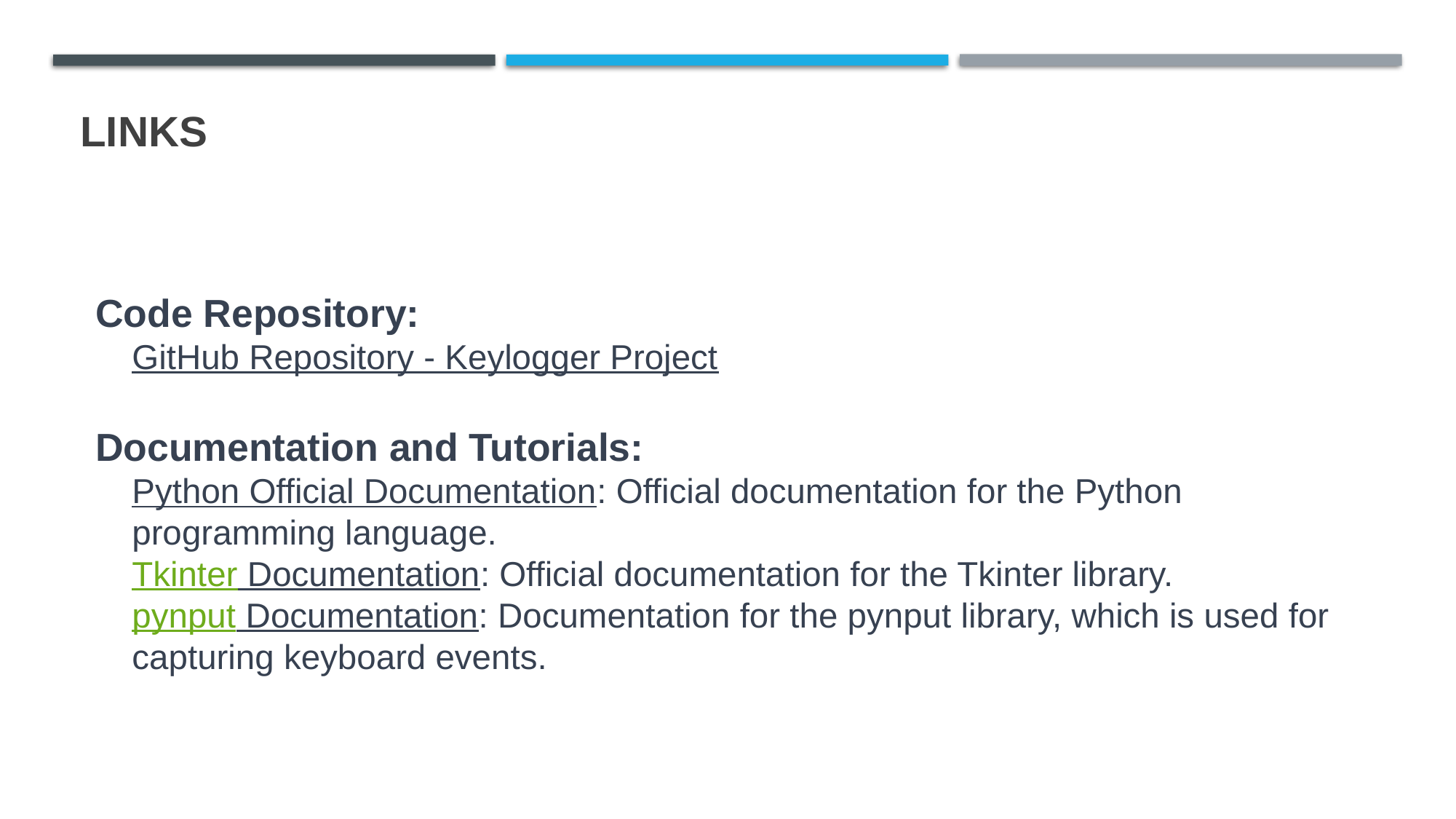

# links

Code Repository:
GitHub Repository - Keylogger Project

Documentation and Tutorials:
Python Official Documentation: Official documentation for the Python programming language.
Tkinter Documentation: Official documentation for the Tkinter library.
pynput Documentation: Documentation for the pynput library, which is used for capturing keyboard events.